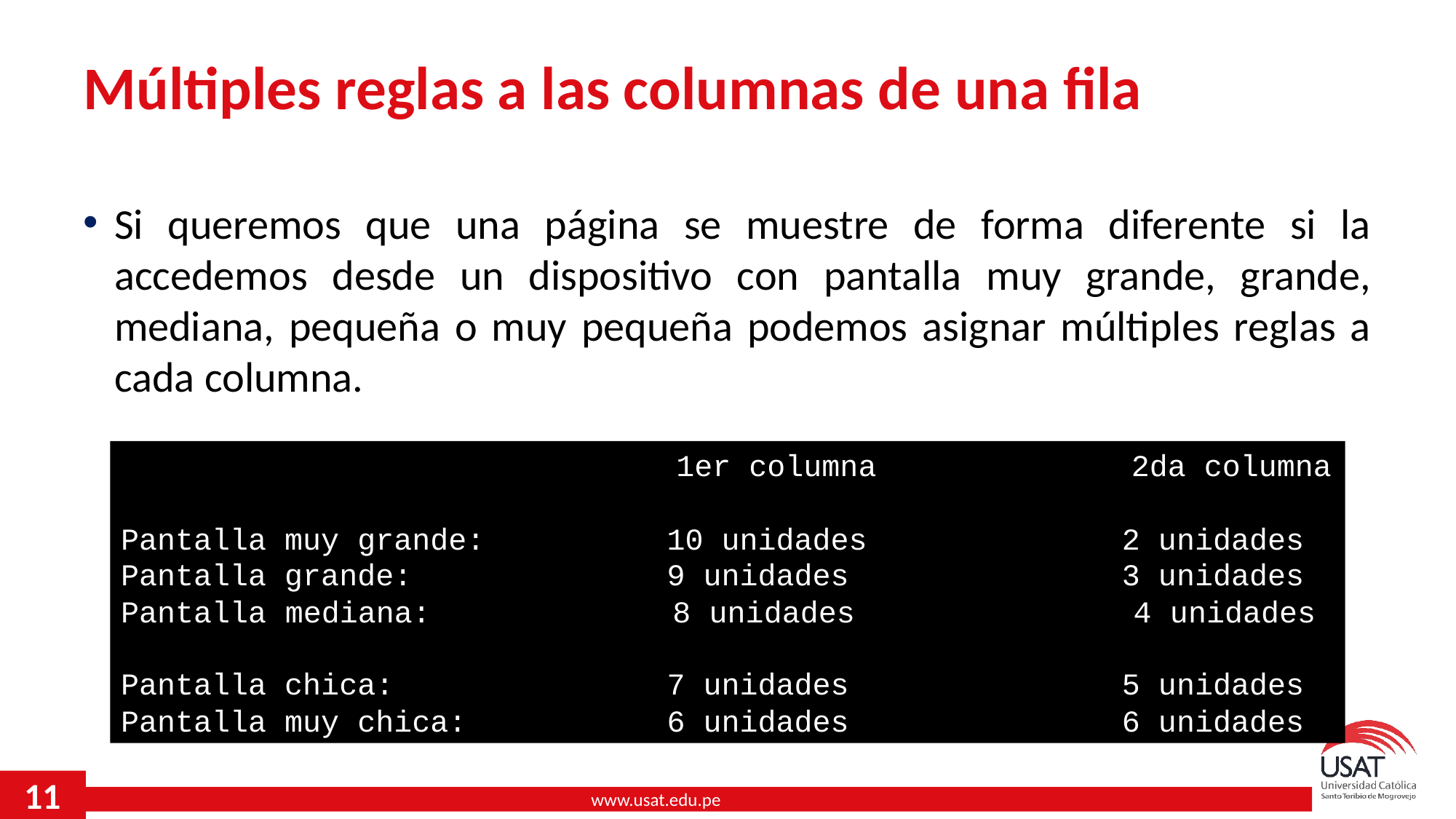

# Múltiples reglas a las columnas de una fila
Si queremos que una página se muestre de forma diferente si la accedemos desde un dispositivo con pantalla muy grande, grande, mediana, pequeña o muy pequeña podemos asignar múltiples reglas a cada columna.
 								1er columna              2da columna

Pantalla muy grande:          10 unidades              2 unidades
Pantalla grande:              9 unidades               3 unidades
Pantalla mediana:             8 unidades               4 unidades
Pantalla chica:               7 unidades               5 unidades
Pantalla muy chica:           6 unidades               6 unidades
11